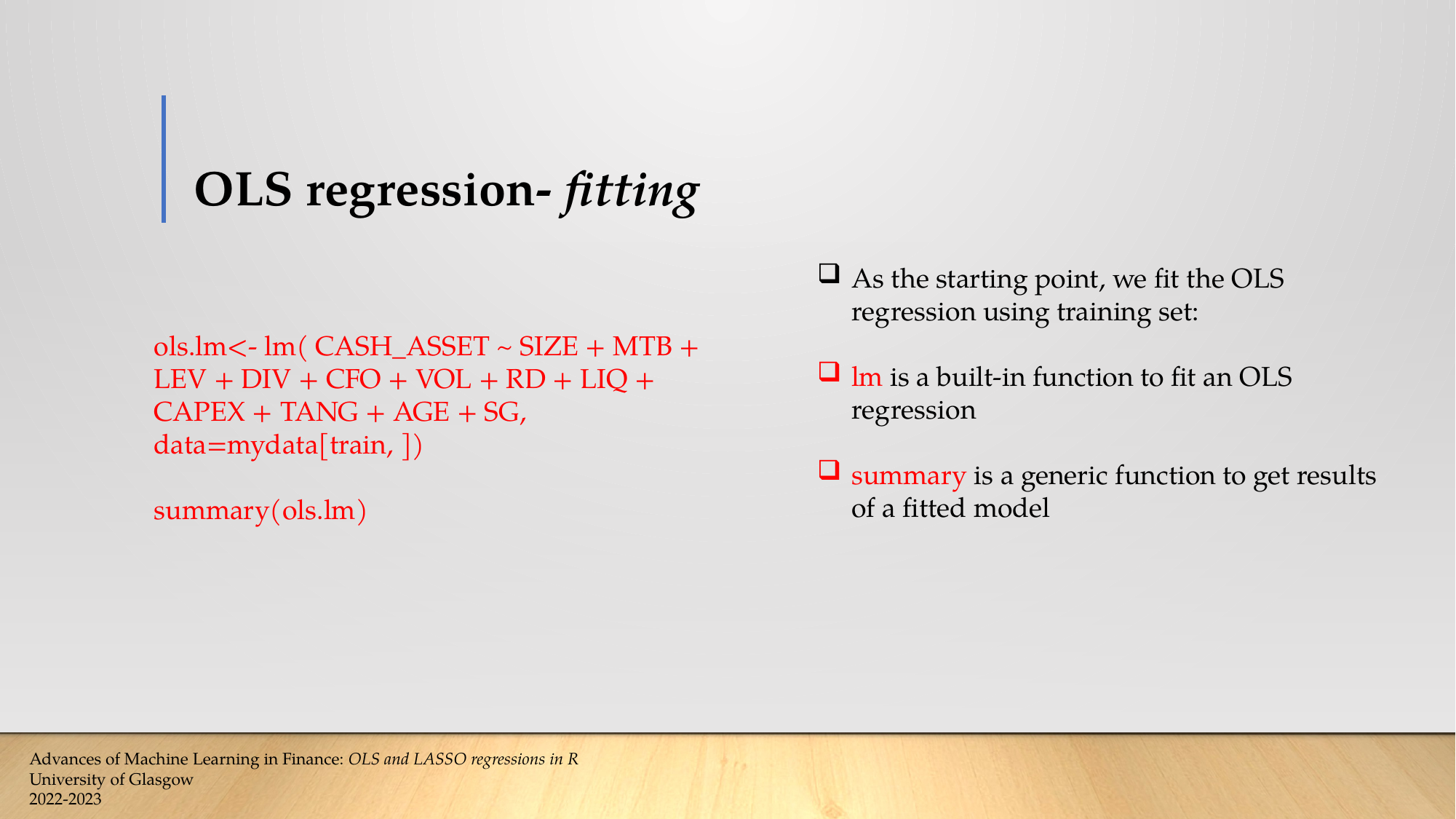

# OLS regression- fitting
As the starting point, we fit the OLS regression using training set:

lm is a built-in function to fit an OLS regression

summary is a generic function to get results of a fitted model

ols.lm<- lm( CASH_ASSET ~ SIZE + MTB + LEV + DIV + CFO + VOL + RD + LIQ + CAPEX + TANG + AGE + SG, data=mydata[train, ])

summary(ols.lm)
Advances of Machine Learning in Finance: OLS and LASSO regressions in R
University of Glasgow
2022-2023